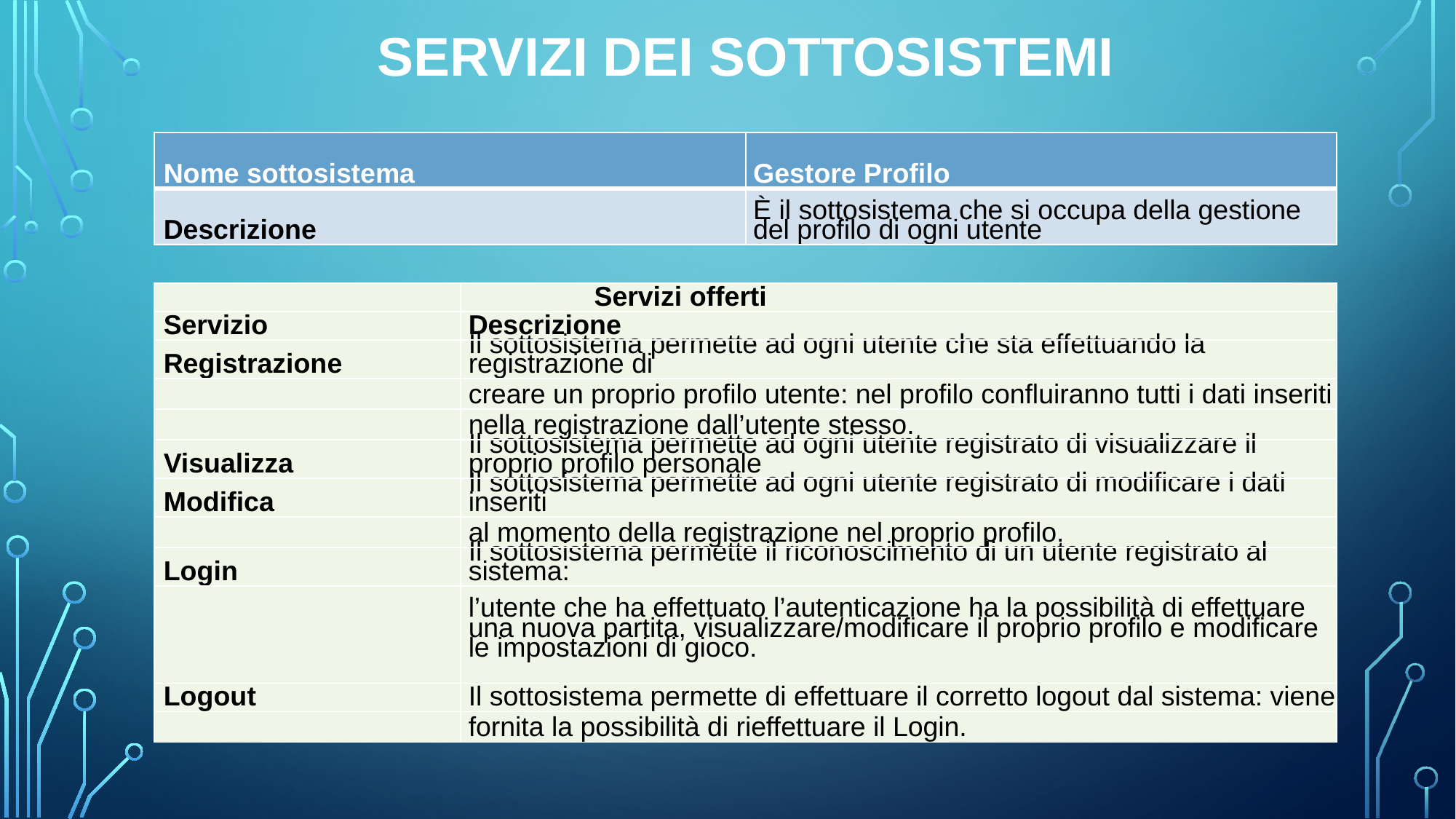

# Servizi dei Sottosistemi
| Nome sottosistema | Gestore Profilo |
| --- | --- |
| Descrizione | È il sottosistema che si occupa della gestione del profilo di ogni utente |
|  | Servizi offerti |
| --- | --- |
| Servizio | Descrizione |
| Registrazione | Il sottosistema permette ad ogni utente che sta effettuando la registrazione di |
|  | creare un proprio profilo utente: nel profilo confluiranno tutti i dati inseriti |
|  | nella registrazione dall’utente stesso. |
| Visualizza | Il sottosistema permette ad ogni utente registrato di visualizzare il proprio profilo personale |
| Modifica | Il sottosistema permette ad ogni utente registrato di modificare i dati inseriti |
|  | al momento della registrazione nel proprio profilo. |
| Login | Il sottosistema permette il riconoscimento di un utente registrato al sistema: |
|  | l’utente che ha effettuato l’autenticazione ha la possibilità di effettuare una nuova partita, visualizzare/modificare il proprio profilo e modificare le impostazioni di gioco. |
| Logout | Il sottosistema permette di effettuare il corretto logout dal sistema: viene |
|  | fornita la possibilità di rieffettuare il Login. |